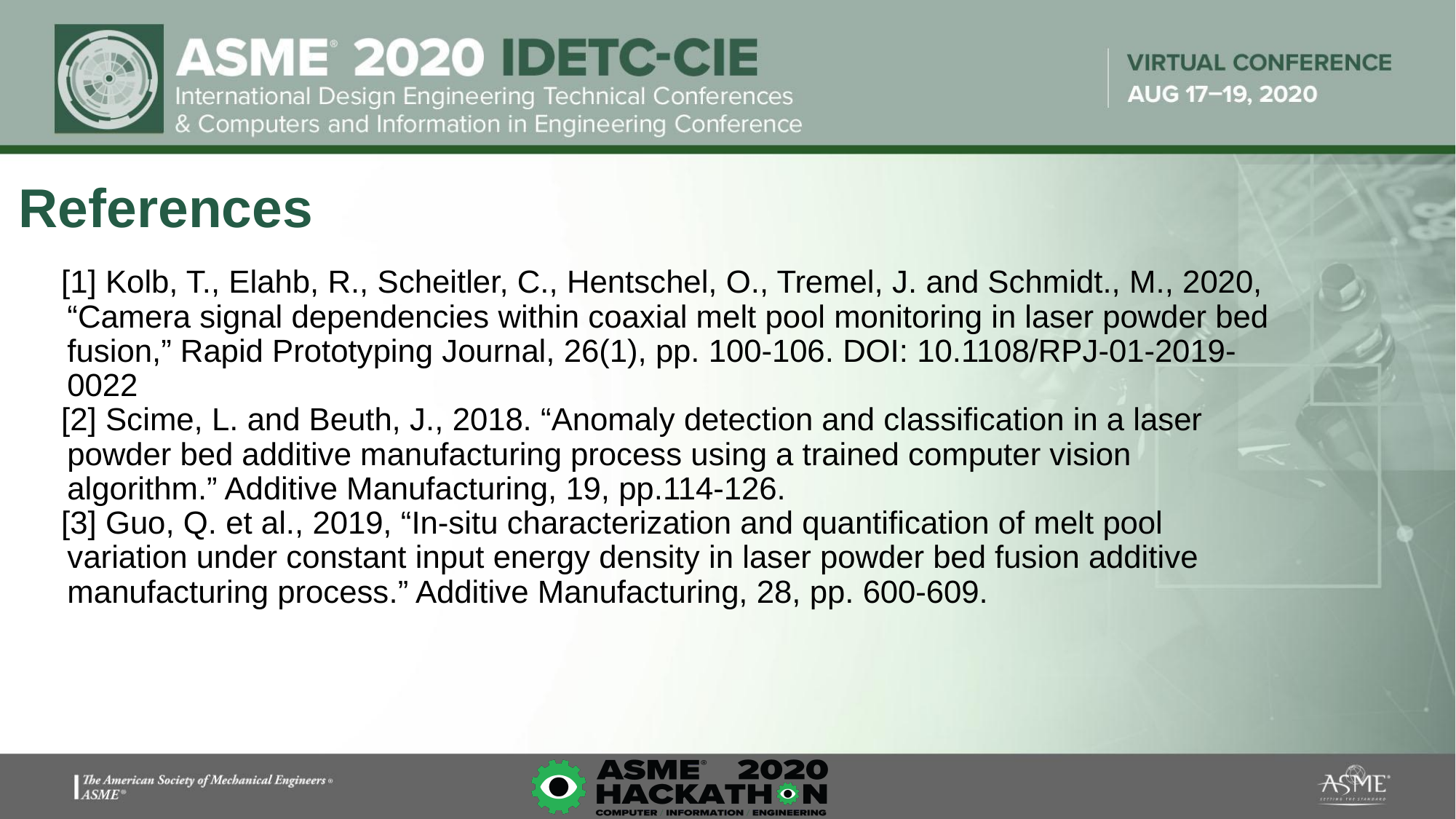

# References
[1] Kolb, T., Elahb, R., Scheitler, C., Hentschel, O., Tremel, J. and Schmidt., M., 2020, “Camera signal dependencies within coaxial melt pool monitoring in laser powder bed fusion,” Rapid Prototyping Journal, 26(1), pp. 100-106. DOI: 10.1108/RPJ-01-2019-0022
[2] Scime, L. and Beuth, J., 2018. “Anomaly detection and classification in a laser powder bed additive manufacturing process using a trained computer vision algorithm.” Additive Manufacturing, 19, pp.114-126.
[3] Guo, Q. et al., 2019, “In-situ characterization and quantification of melt pool variation under constant input energy density in laser powder bed fusion additive manufacturing process.” Additive Manufacturing, 28, pp. 600-609.